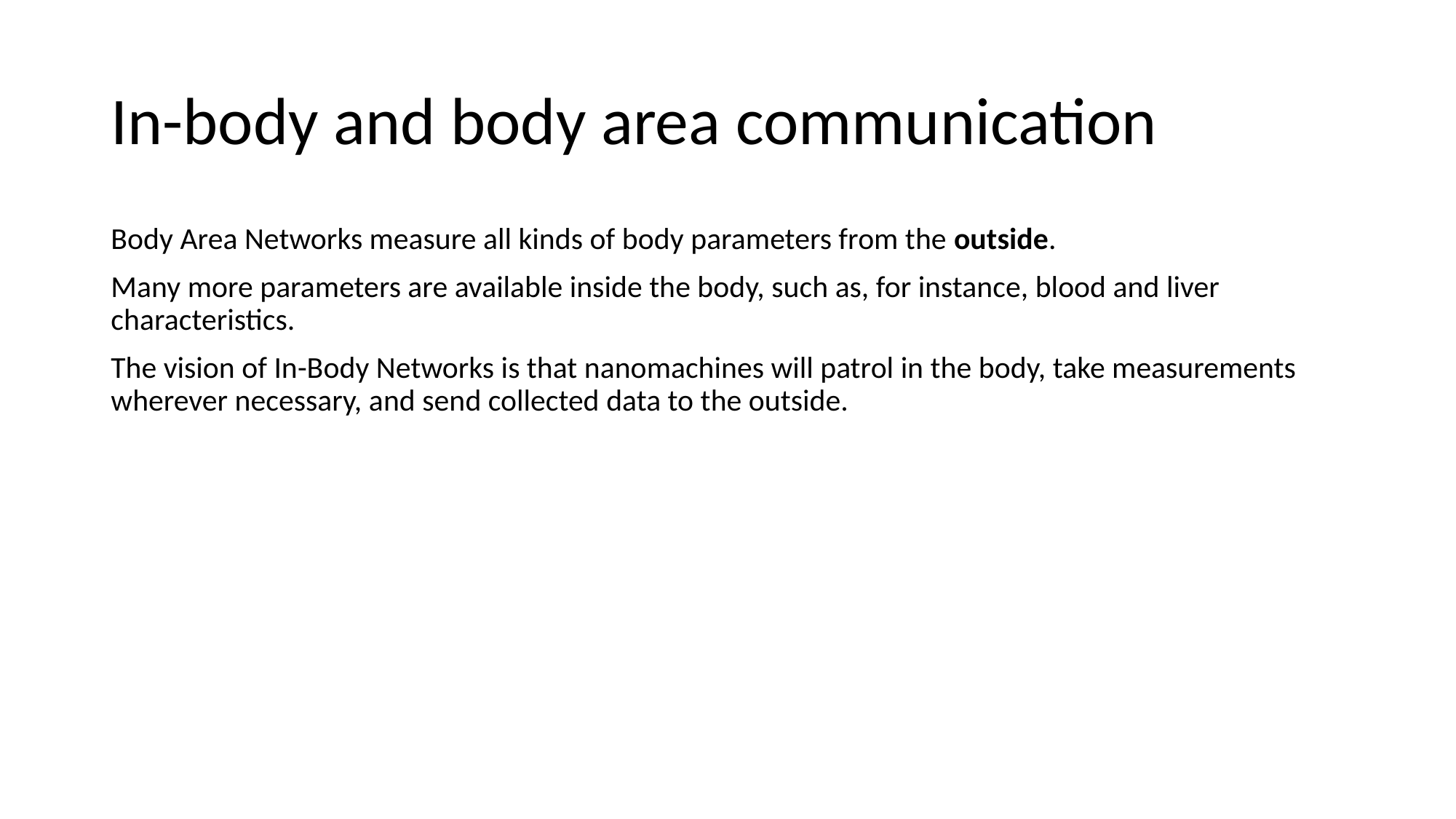

# In-body and body area communication
Body Area Networks measure all kinds of body parameters from the outside.
Many more parameters are available inside the body, such as, for instance, blood and liver characteristics.
The vision of In-Body Networks is that nanomachines will patrol in the body, take measurements wherever necessary, and send collected data to the outside.